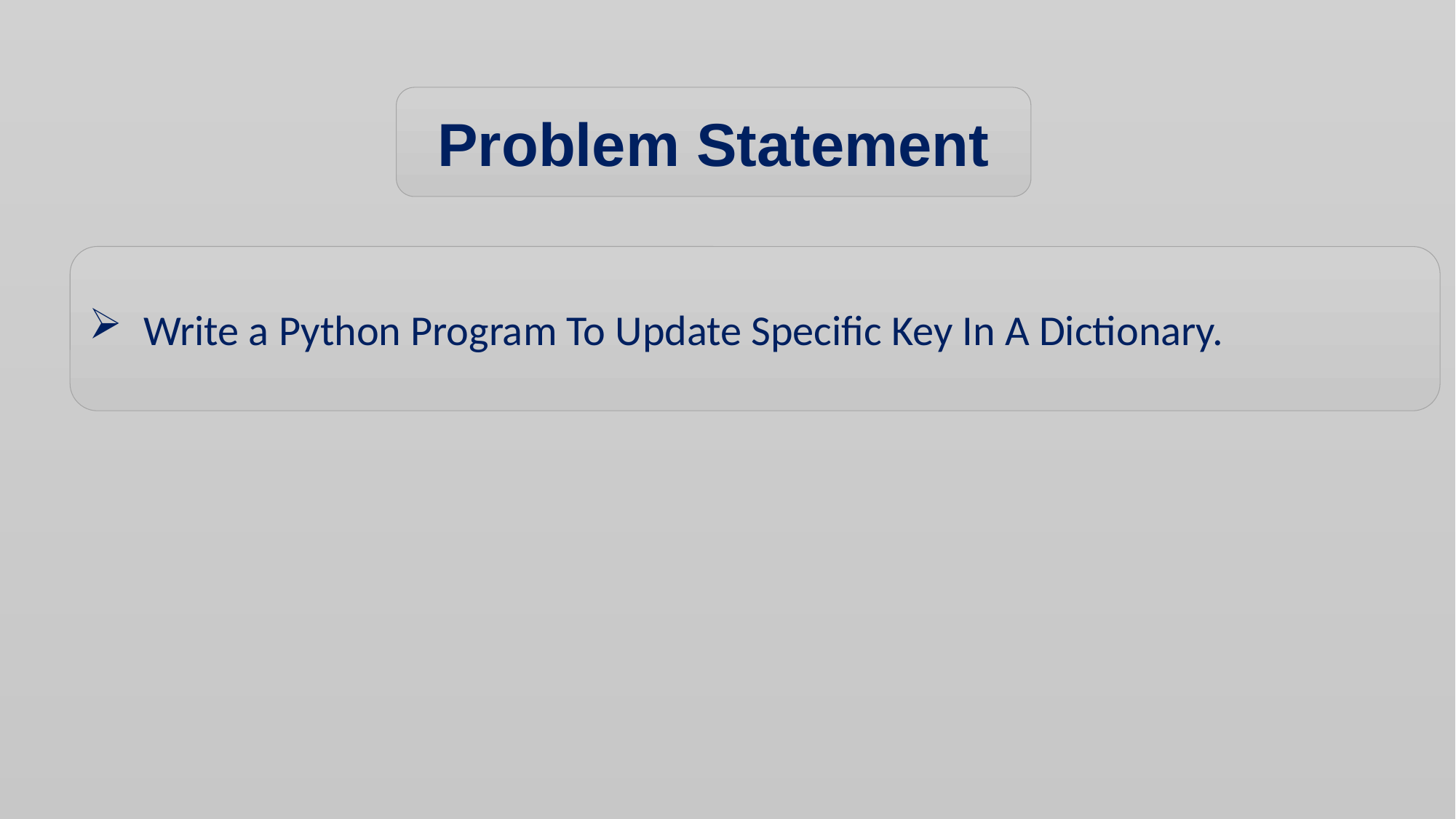

Problem Statement
Write a Python Program To Update Specific Key In A Dictionary.